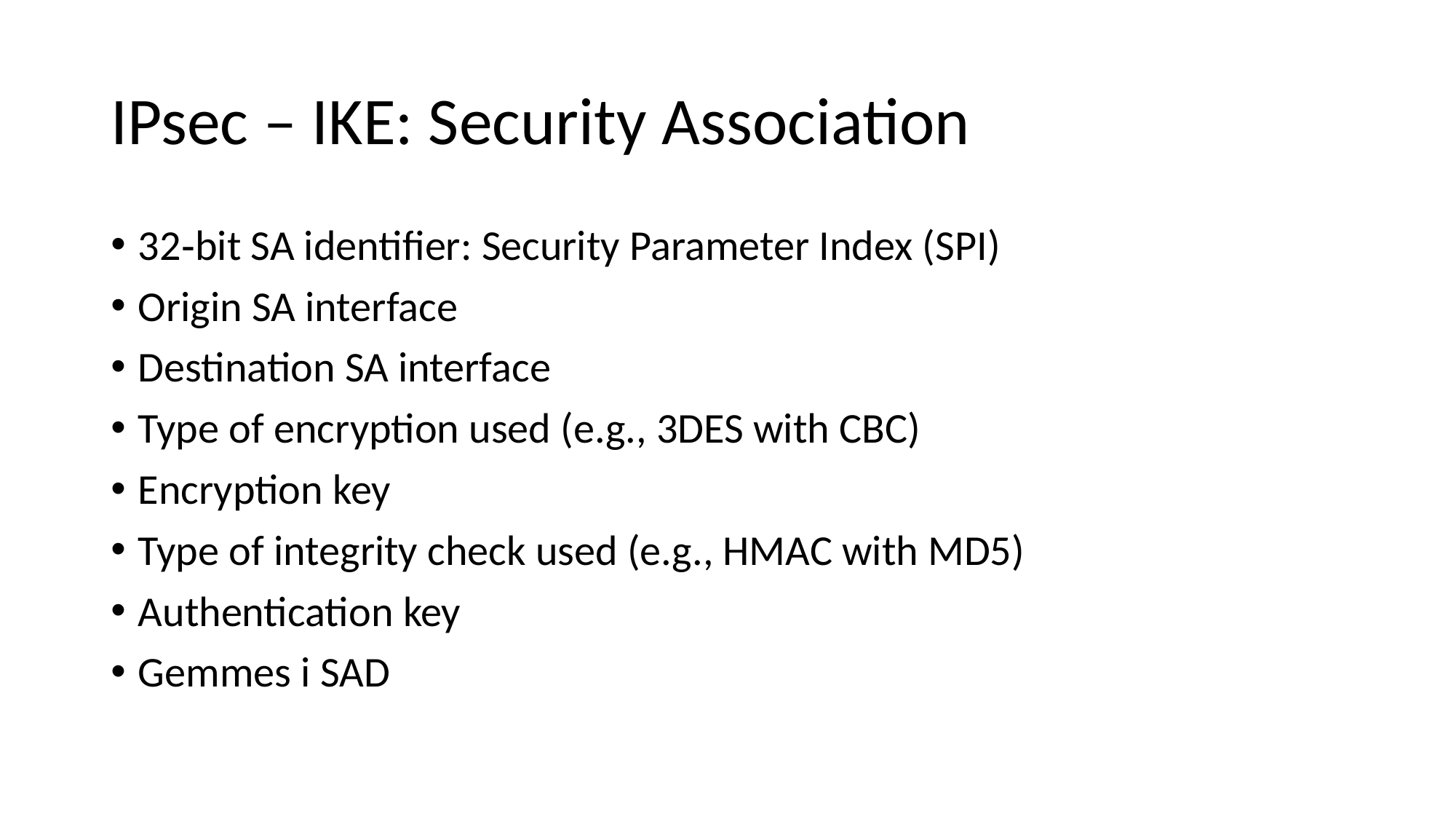

# IPsec – IKE: Security Association
32‐bit SA identifier: Security Parameter Index (SPI)
Origin SA interface
Destination SA interface
Type of encryption used (e.g., 3DES with CBC)
Encryption key
Type of integrity check used (e.g., HMAC with MD5)
Authentication key
Gemmes i SAD